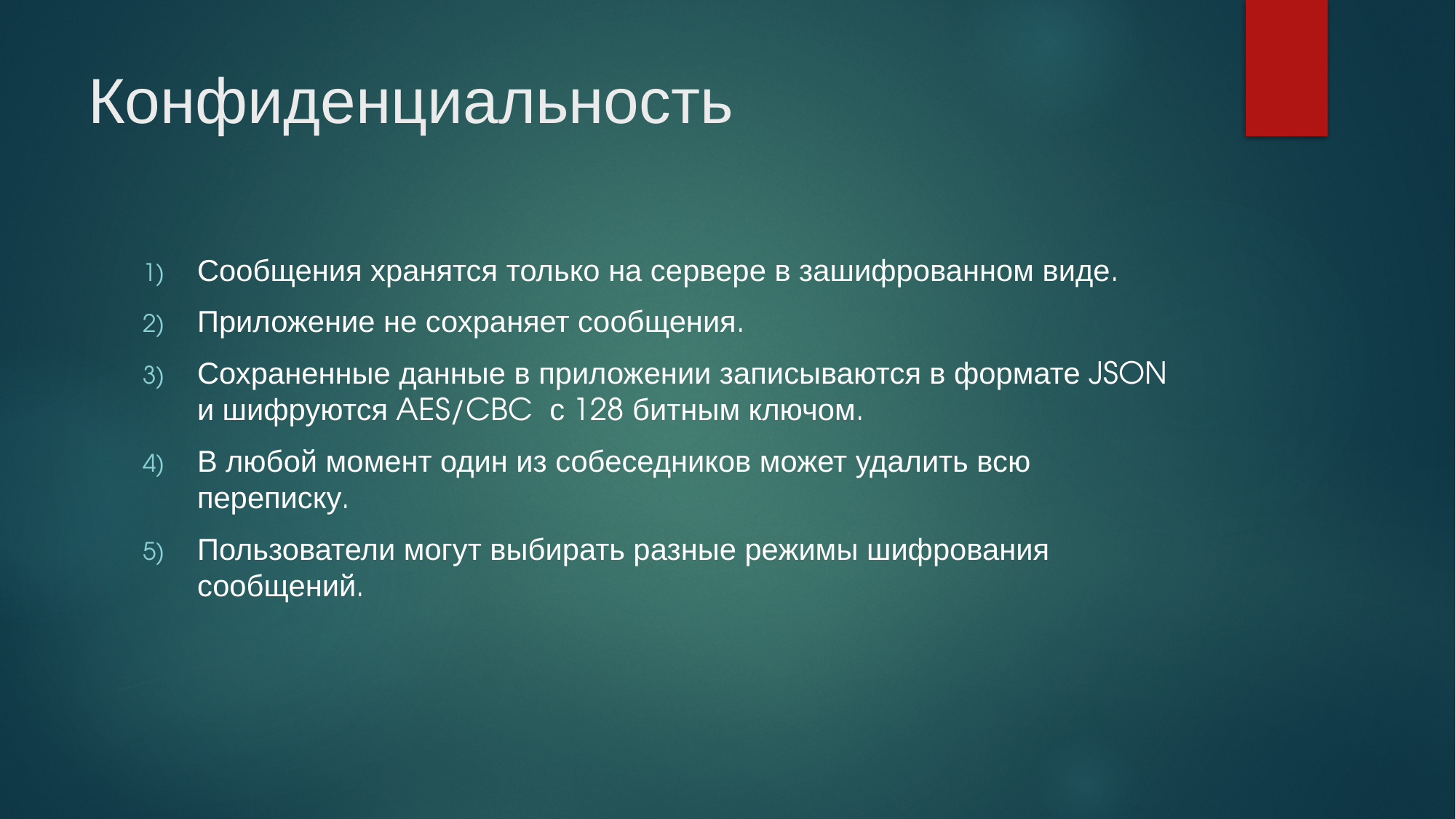

# Конфиденциальность
Сообщения хранятся только на сервере в зашифрованном виде.
Приложение не сохраняет сообщения.
Сохраненные данные в приложении записываются в формате JSON и шифруются AES/CBC  с 128 битным ключом.
В любой момент один из собеседников может удалить всю переписку.
Пользователи могут выбирать разные режимы шифрования сообщений.